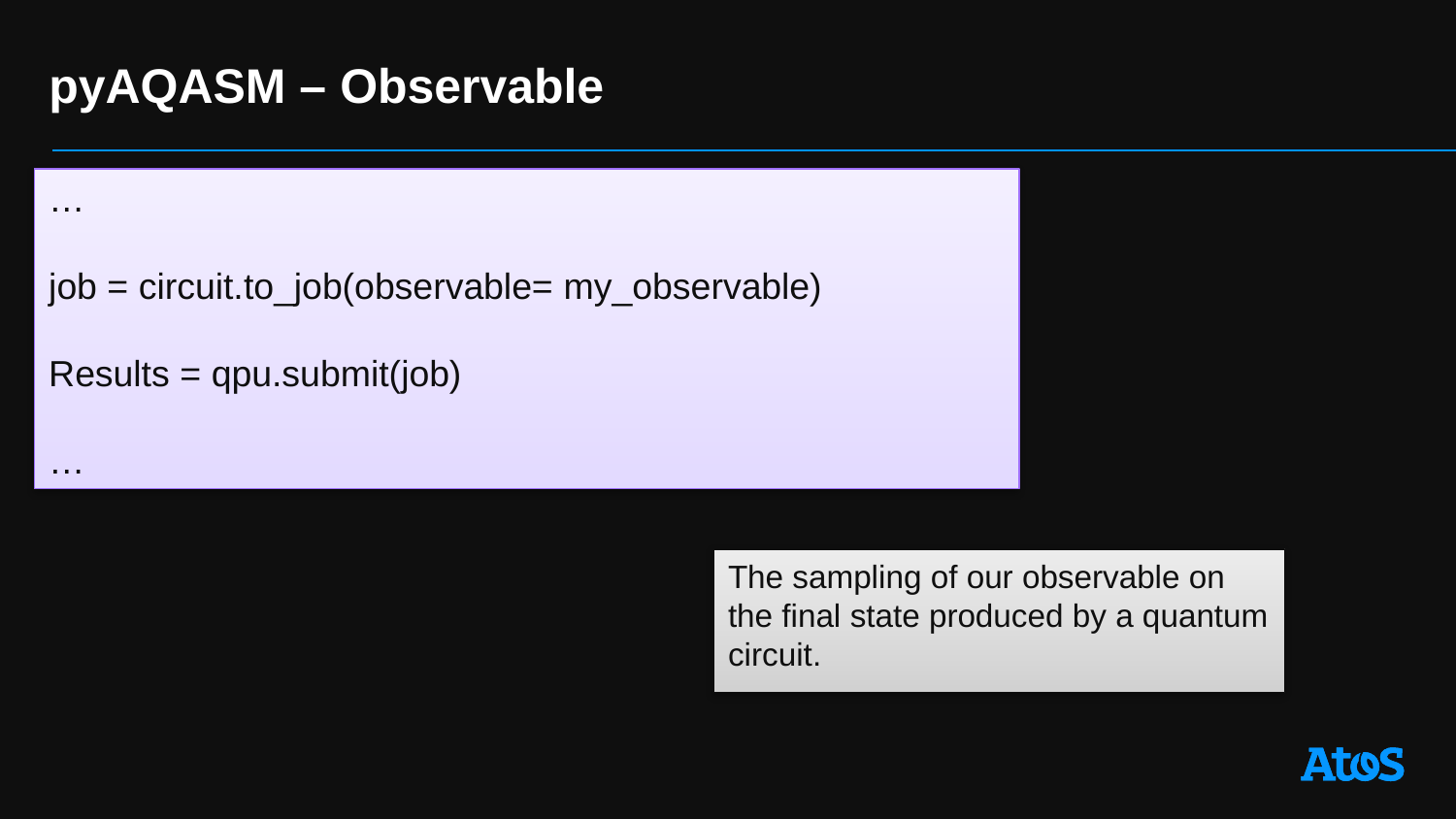

# pyAQASM – Observable
…

job = circuit.to_job(observable= my_observable)

Results = qpu.submit(job)

…
The sampling of our observable on the final state produced by a quantum circuit.